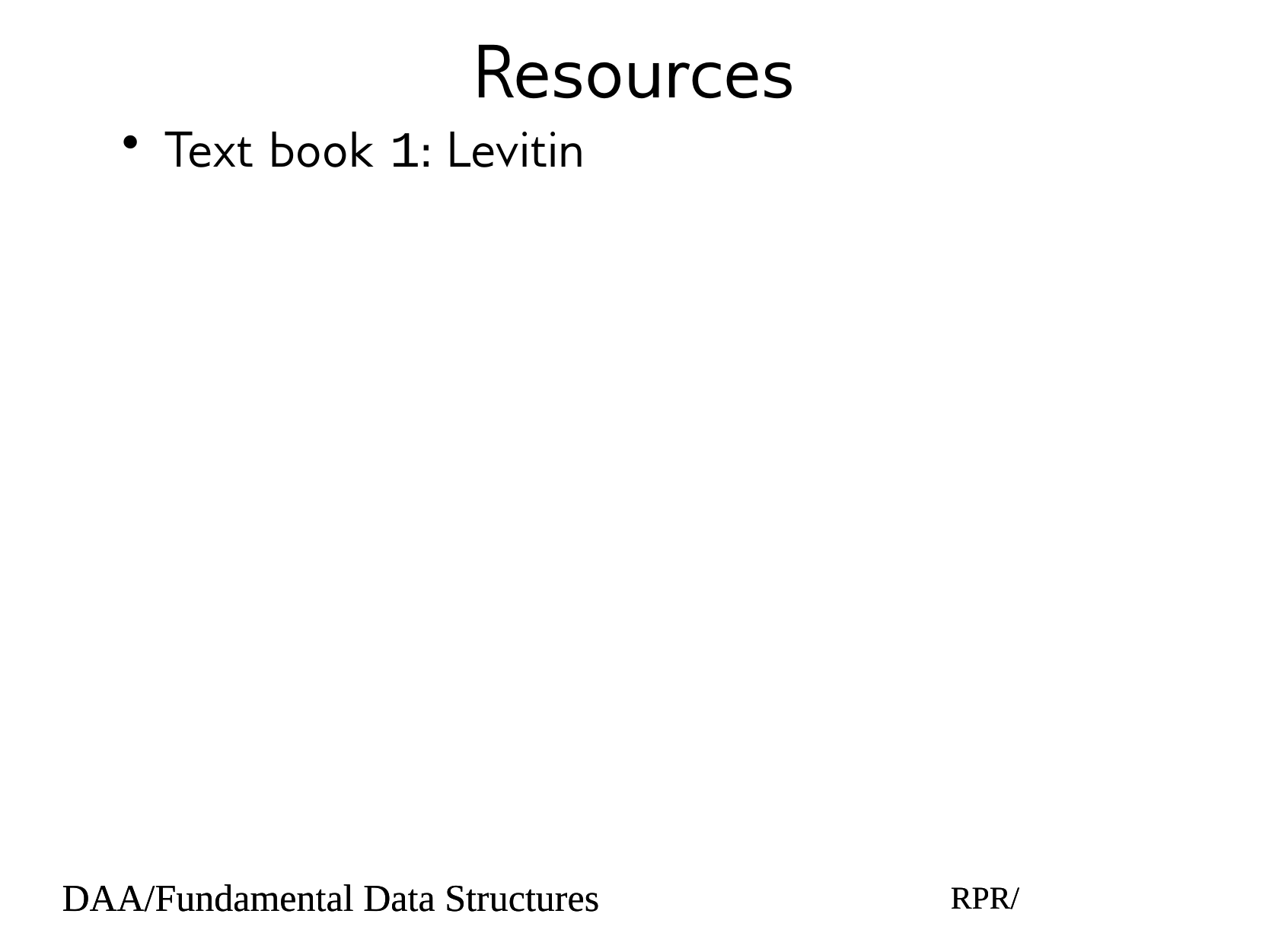

# Resources
Text book 1: Levitin
DAA/Fundamental Data Structures
RPR/
2